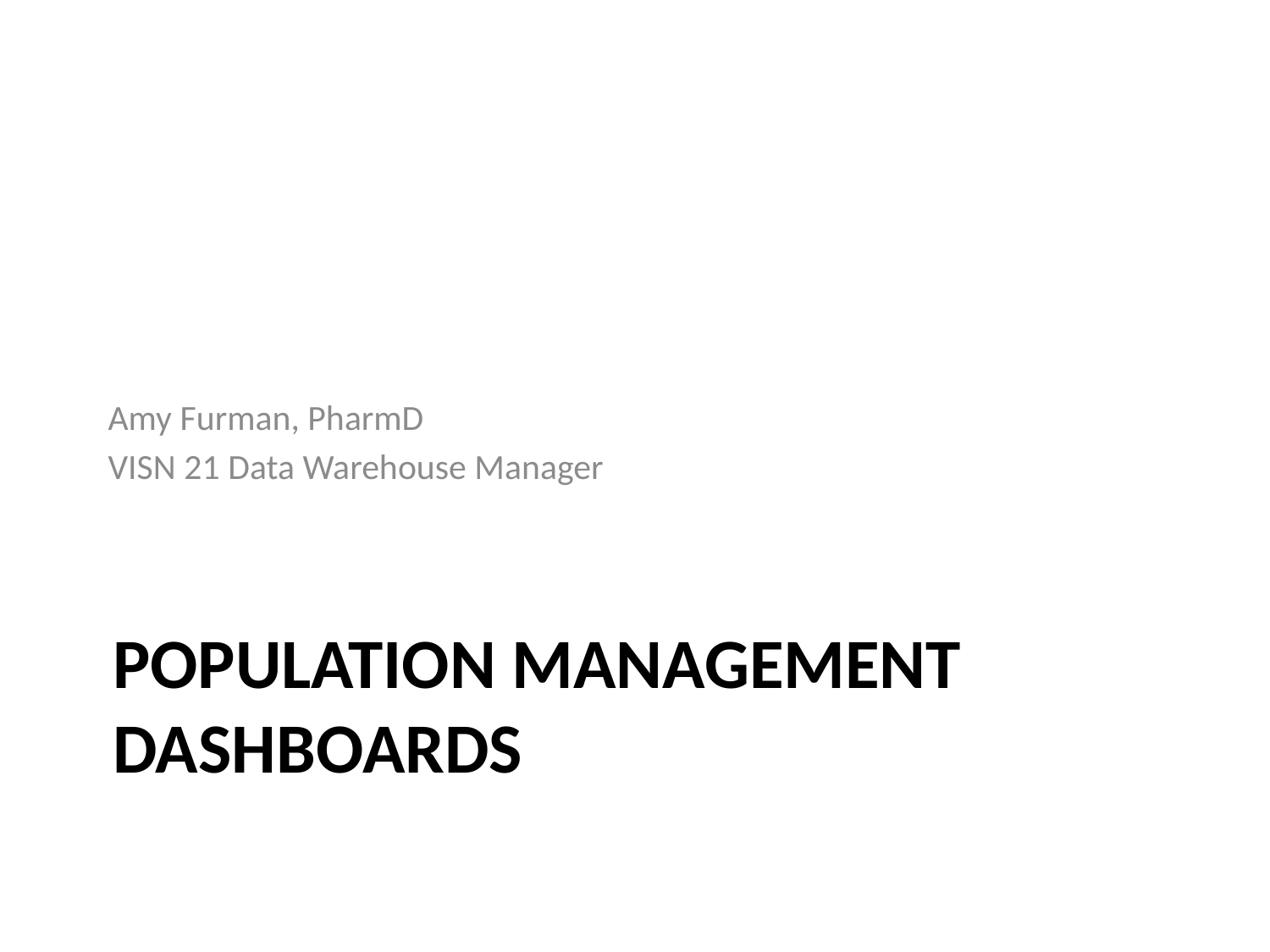

Amy Furman, PharmD
VISN 21 Data Warehouse Manager
# Population Management Dashboards